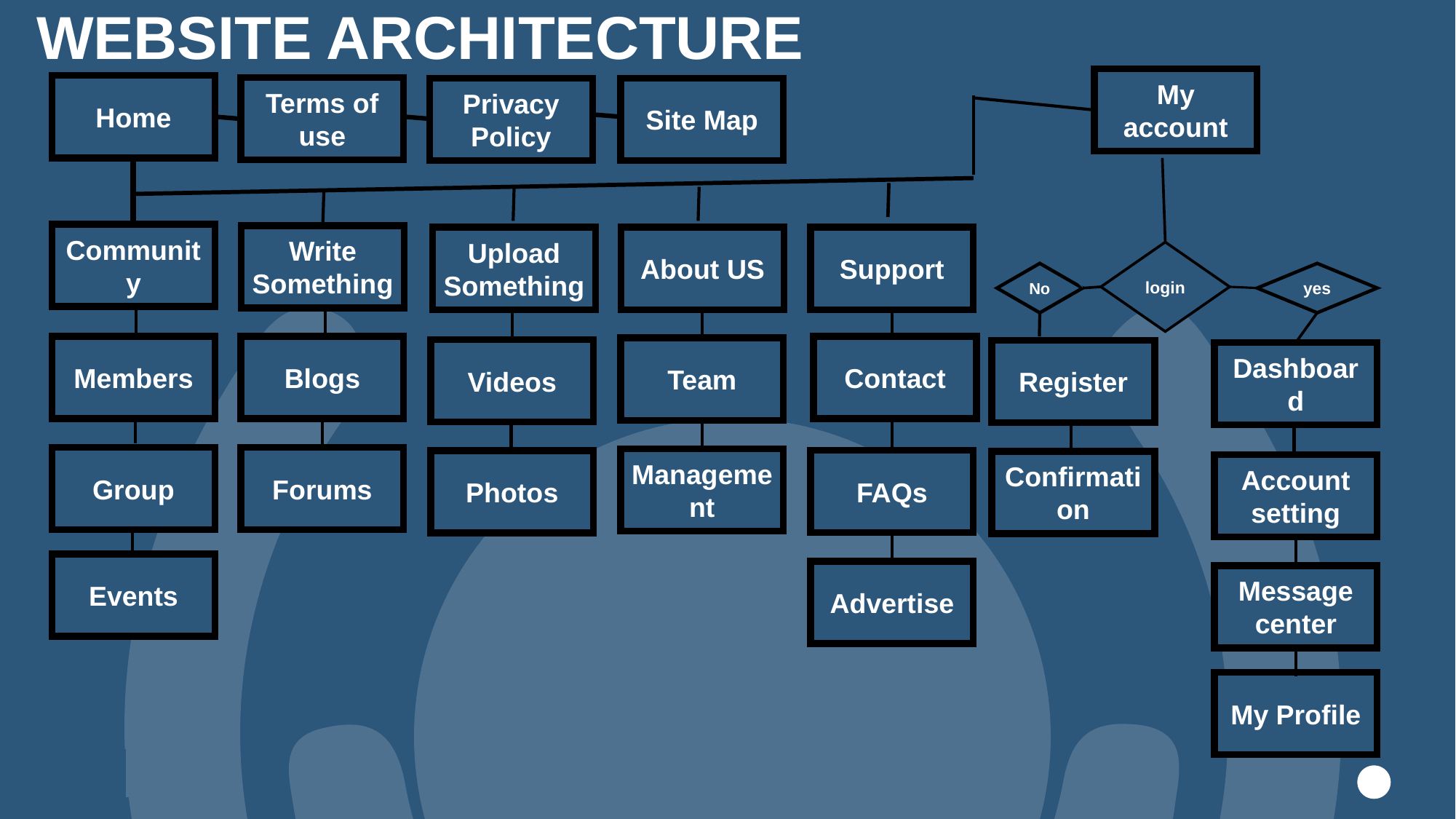

# WEBSITE Architecture
My account
Home
Terms of use
Site Map
Privacy Policy
Community
Write Something
Upload Something
About US
Support
login
No
yes
Contact
Members
Blogs
Team
Videos
Register
Dashboard
Group
Forums
Management
FAQs
Photos
Confirmation
Account setting
Events
Advertise
Message center
My Profile